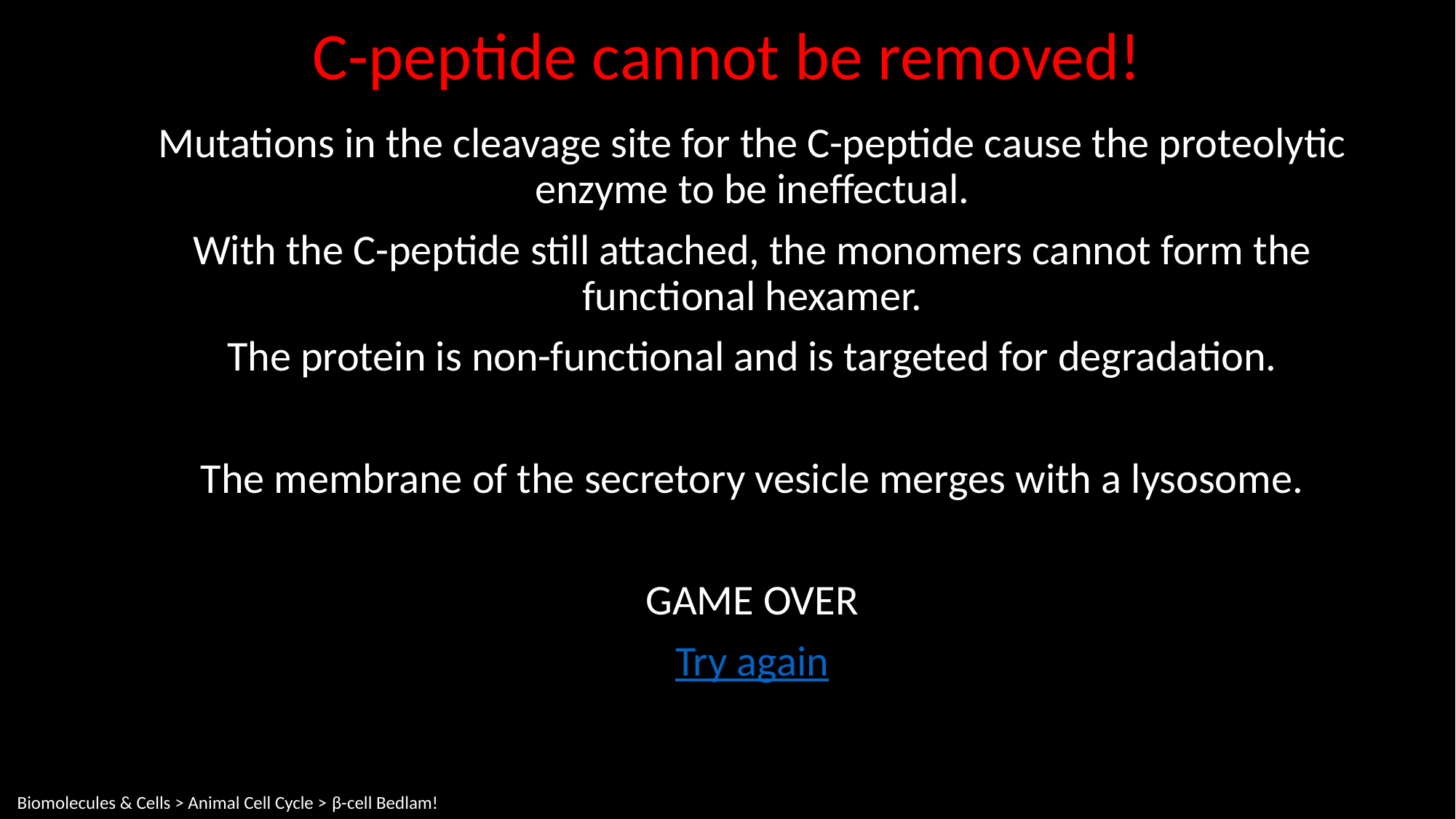

# C-peptide cannot be removed!
Mutations in the cleavage site for the C-peptide cause the proteolytic enzyme to be ineffectual.
With the C-peptide still attached, the monomers cannot form the functional hexamer.
The protein is non-functional and is targeted for degradation.

The membrane of the secretory vesicle merges with a lysosome.

GAME OVER
Try again

Biomolecules & Cells > Animal Cell Cycle > β-cell Bedlam!
https://www.pnas.org/content/pnas/104/38/15040.full.pdf